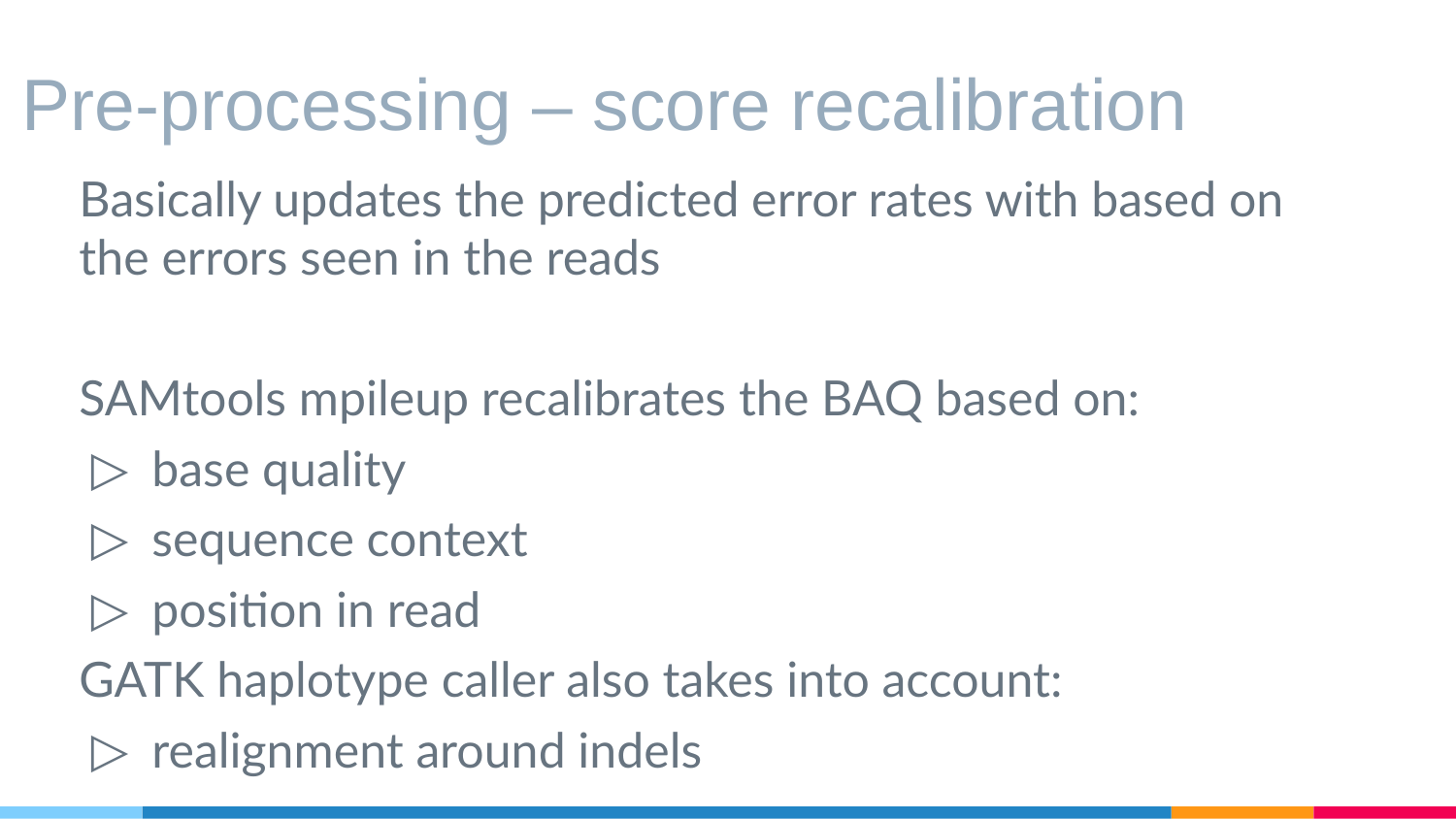

# Pre-processing – score recalibration
Basically updates the predicted error rates with based on the errors seen in the reads

SAMtools mpileup recalibrates the BAQ based on:
base quality
sequence context
position in read
GATK haplotype caller also takes into account:
realignment around indels